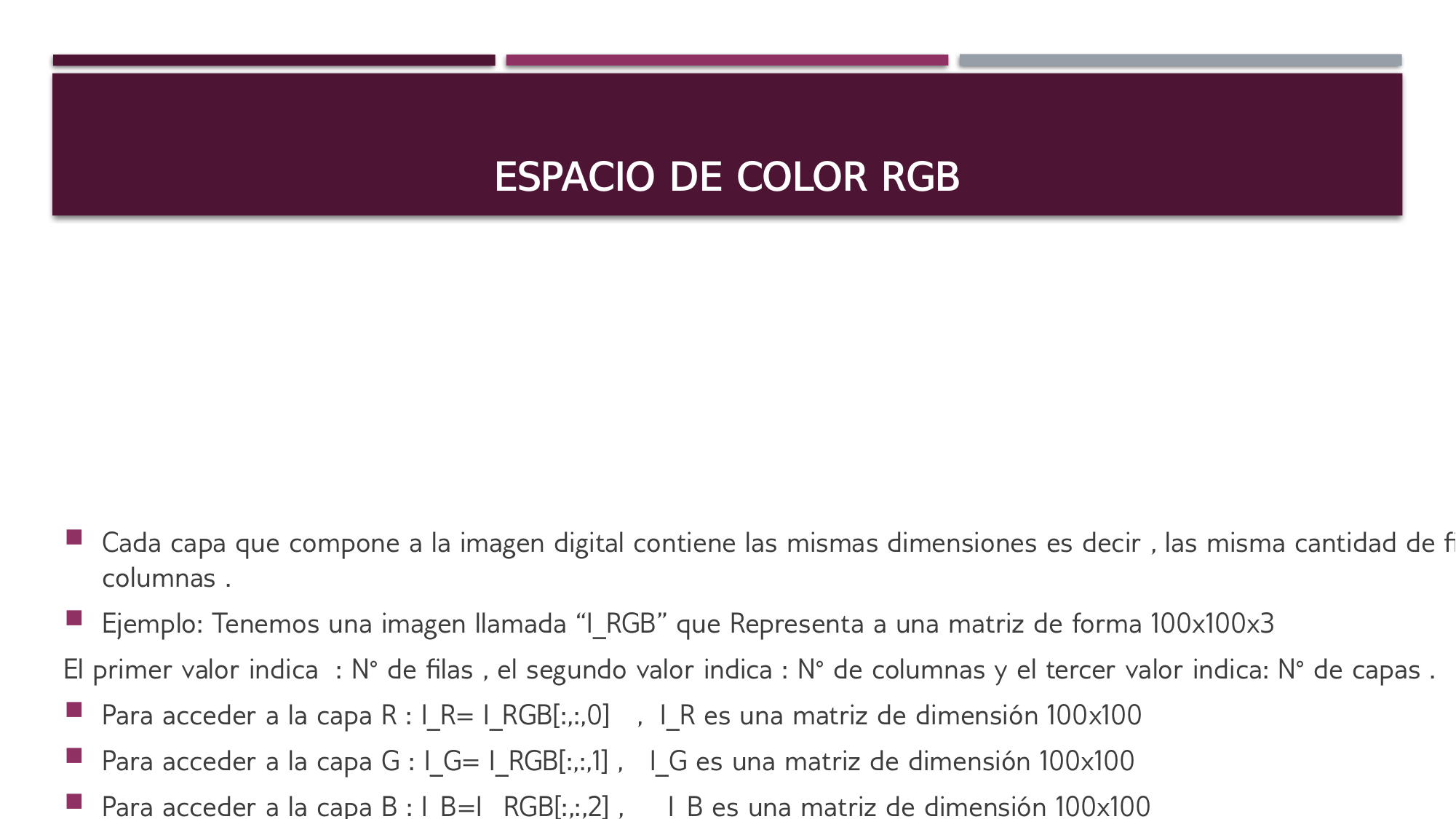

# ESPACIO DE COLOR RGB

Cada capa que compone a la imagen digital contiene las mismas dimensiones es decir , las misma cantidad de filas y columnas .
Ejemplo: Tenemos una imagen llamada “I_RGB” que Representa a una matriz de forma 100x100x3
El primer valor indica  : N° de filas , el segundo valor indica : N° de columnas y el tercer valor indica: N° de capas .
Para acceder a la capa R : I_R= I_RGB[:,:,0]   ,  I_R es una matriz de dimensión 100x100
Para acceder a la capa G : I_G= I_RGB[:,:,1] ,   I_G es una matriz de dimensión 100x100
Para acceder a la capa B : I_B=I _RGB[:,:,2] ,     I_B es una matriz de dimensión 100x100